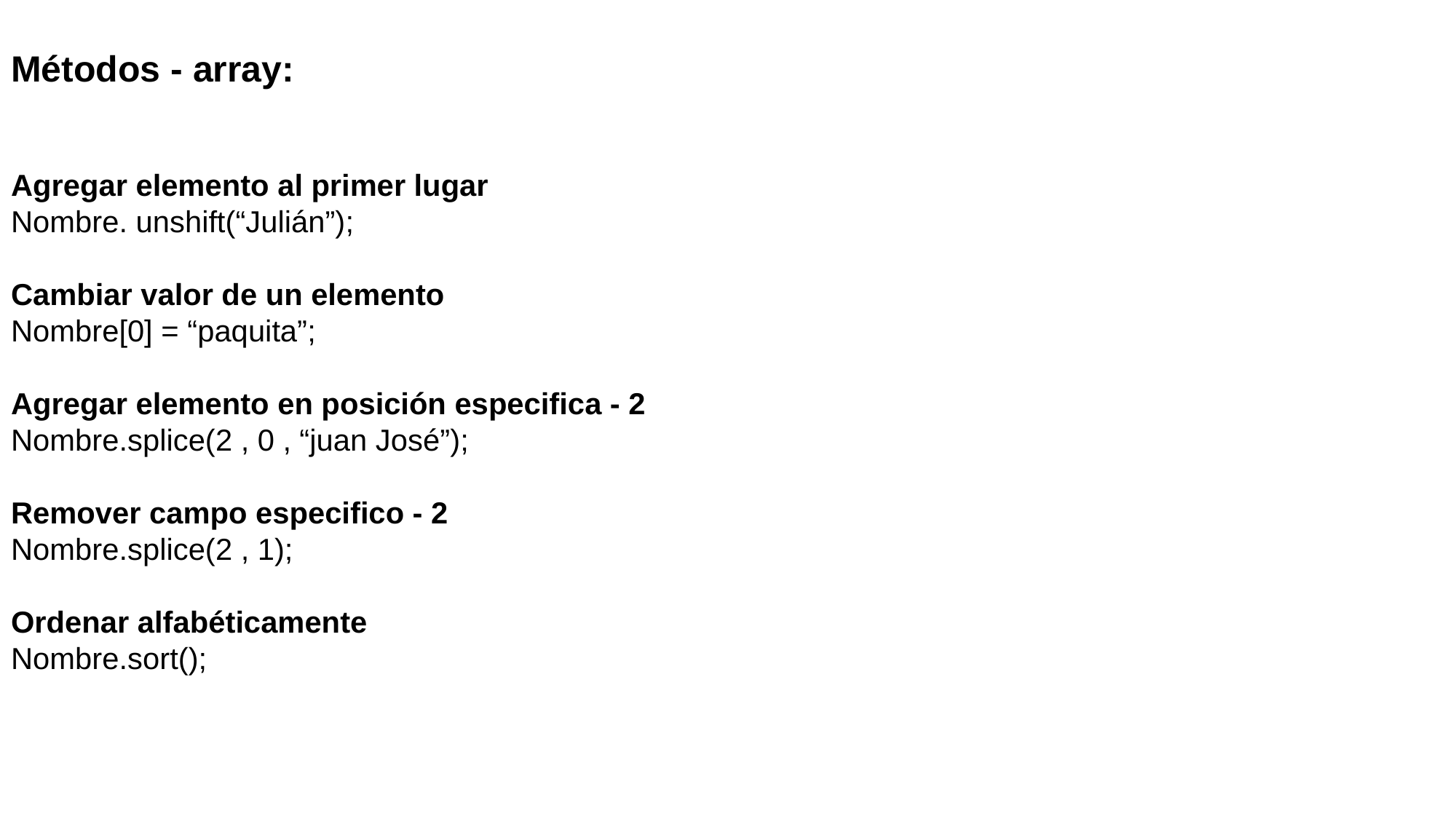

Métodos - array:

Agregar elemento al primer lugar
Nombre. unshift(“Julián”);

Cambiar valor de un elemento
Nombre[0] = “paquita”;

Agregar elemento en posición especifica - 2
Nombre.splice(2 , 0 , “juan José”);

Remover campo especifico - 2
Nombre.splice(2 , 1);

Ordenar alfabéticamente
Nombre.sort();